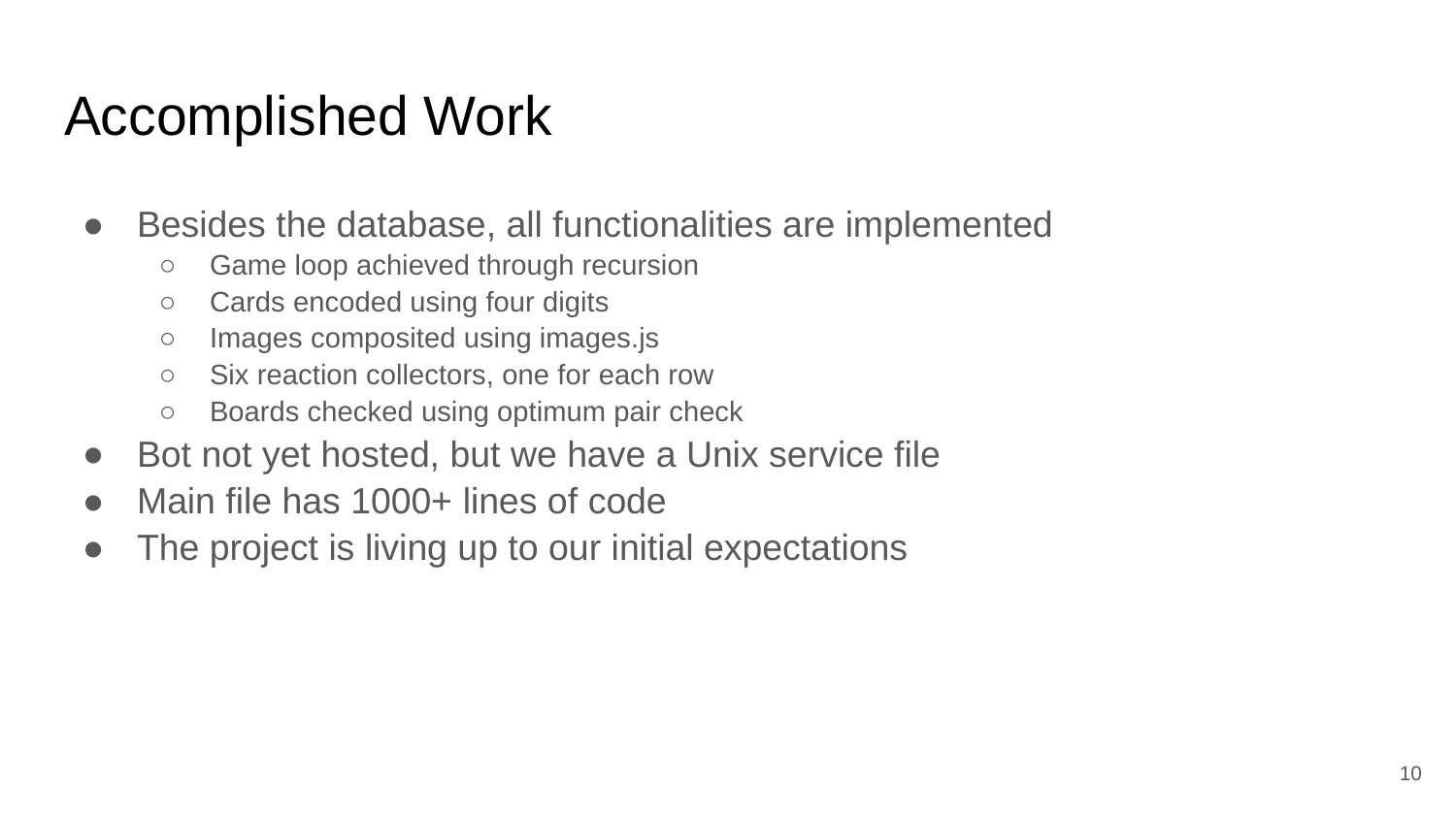

# Accomplished Work
Besides the database, all functionalities are implemented
Game loop achieved through recursion
Cards encoded using four digits
Images composited using images.js
Six reaction collectors, one for each row
Boards checked using optimum pair check
Bot not yet hosted, but we have a Unix service file
Main file has 1000+ lines of code
The project is living up to our initial expectations
10